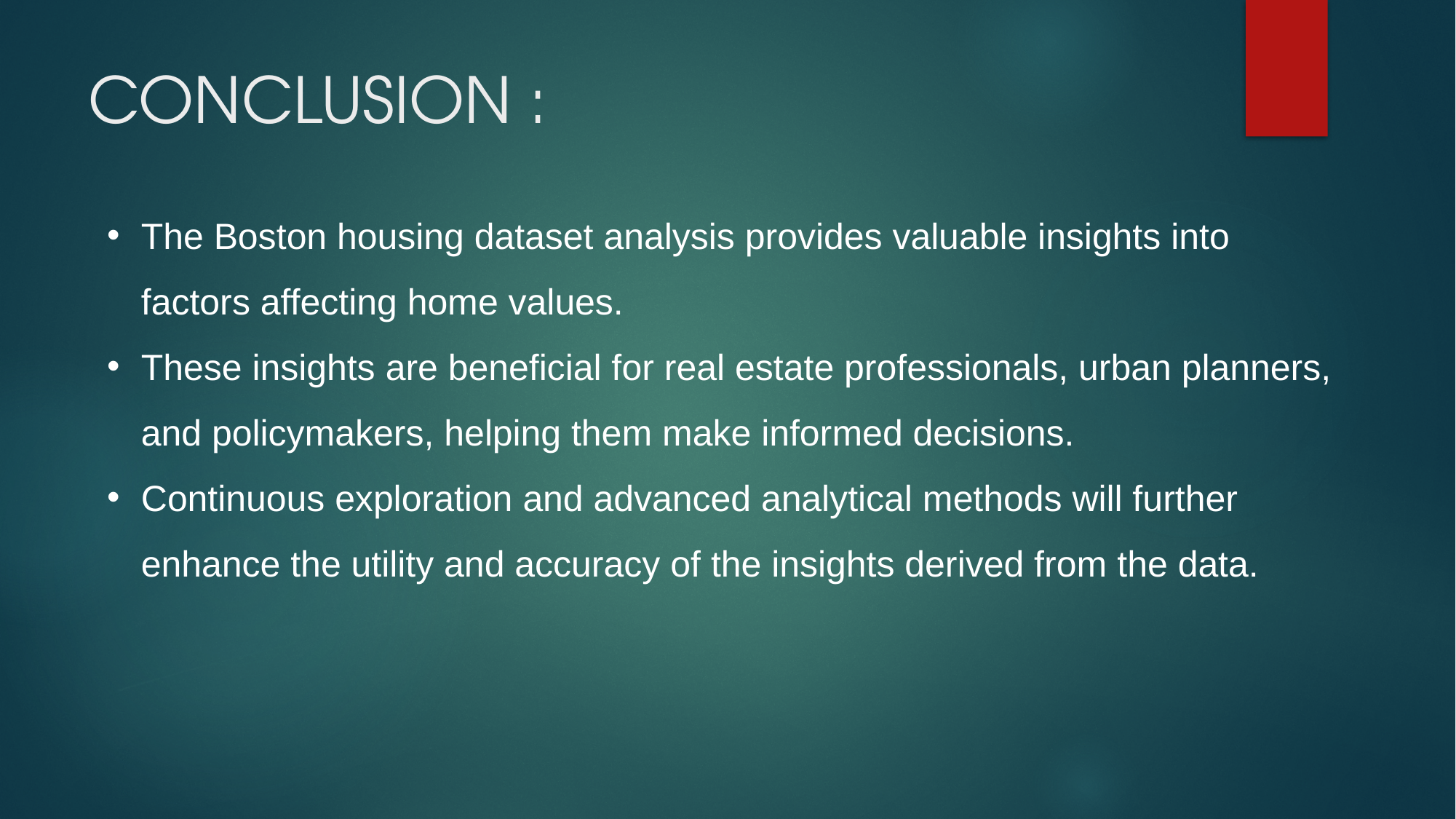

# CONCLUSION :
The Boston housing dataset analysis provides valuable insights into factors affecting home values.
These insights are beneficial for real estate professionals, urban planners, and policymakers, helping them make informed decisions.
Continuous exploration and advanced analytical methods will further enhance the utility and accuracy of the insights derived from the data.